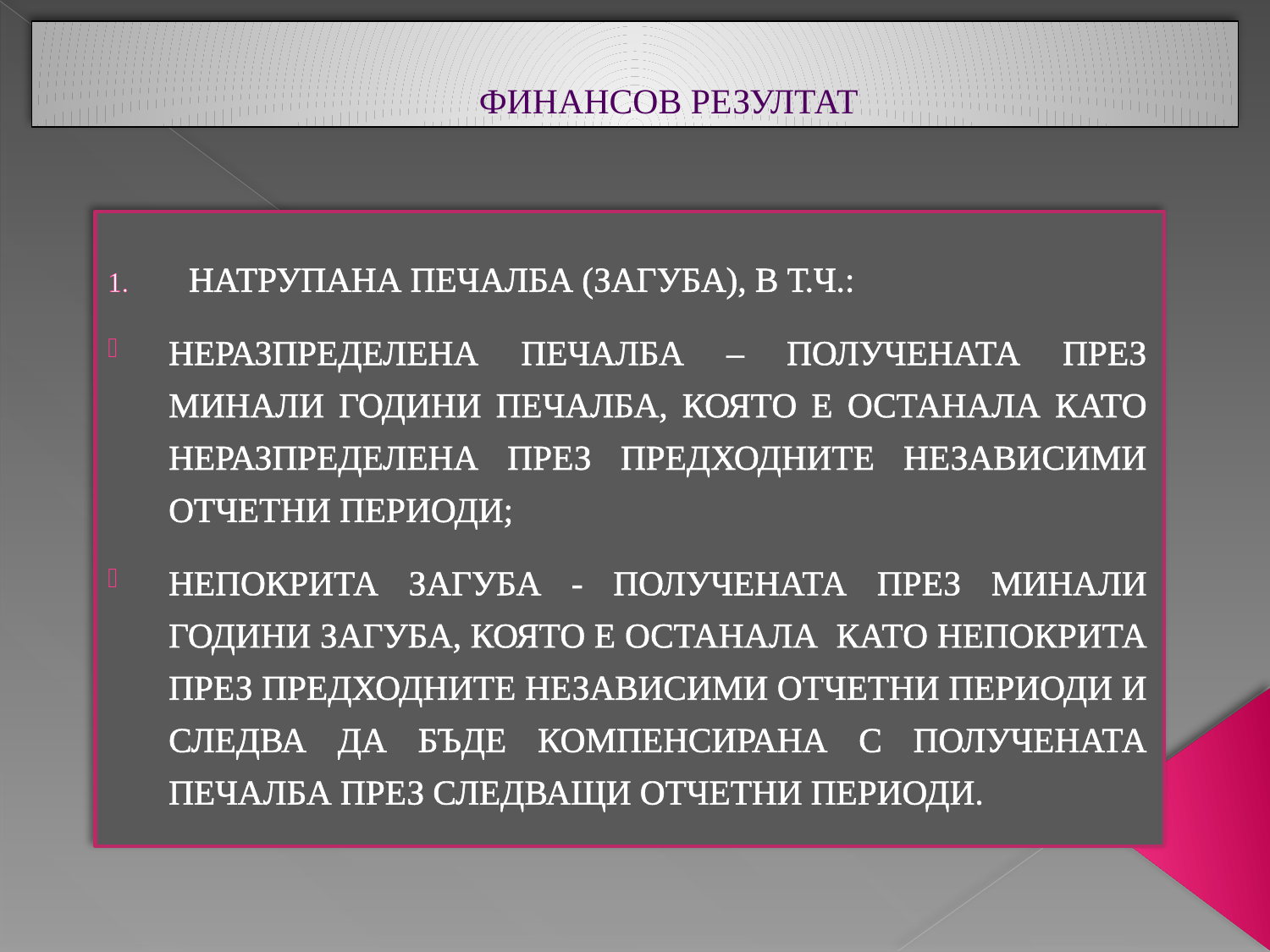

# ФИНАНСОВ РЕЗУЛТАТ
НАТРУПАНА ПЕЧАЛБА (ЗАГУБА), В Т.Ч.:
НЕРАЗПРЕДЕЛЕНА ПЕЧАЛБА – ПОЛУЧЕНАТА ПРЕЗ МИНАЛИ ГОДИНИ ПЕЧАЛБА, КОЯТО Е ОСТАНАЛА КАТО НЕРАЗПРЕДЕЛЕНА ПРЕЗ ПРЕДХОДНИТЕ НЕЗАВИСИМИ ОТЧЕТНИ ПЕРИОДИ;
НЕПОКРИТА ЗАГУБА - ПОЛУЧЕНАТА ПРЕЗ МИНАЛИ ГОДИНИ ЗАГУБА, КОЯТО Е ОСТАНАЛА  КАТО НЕПОКРИТА ПРЕЗ ПРЕДХОДНИТЕ НЕЗАВИСИМИ ОТЧЕТНИ ПЕРИОДИ И СЛЕДВА ДА БЪДЕ КОМПЕНСИРАНА С ПОЛУЧЕНАТА ПЕЧАЛБА ПРЕЗ СЛЕДВАЩИ ОТЧЕТНИ ПЕРИОДИ.